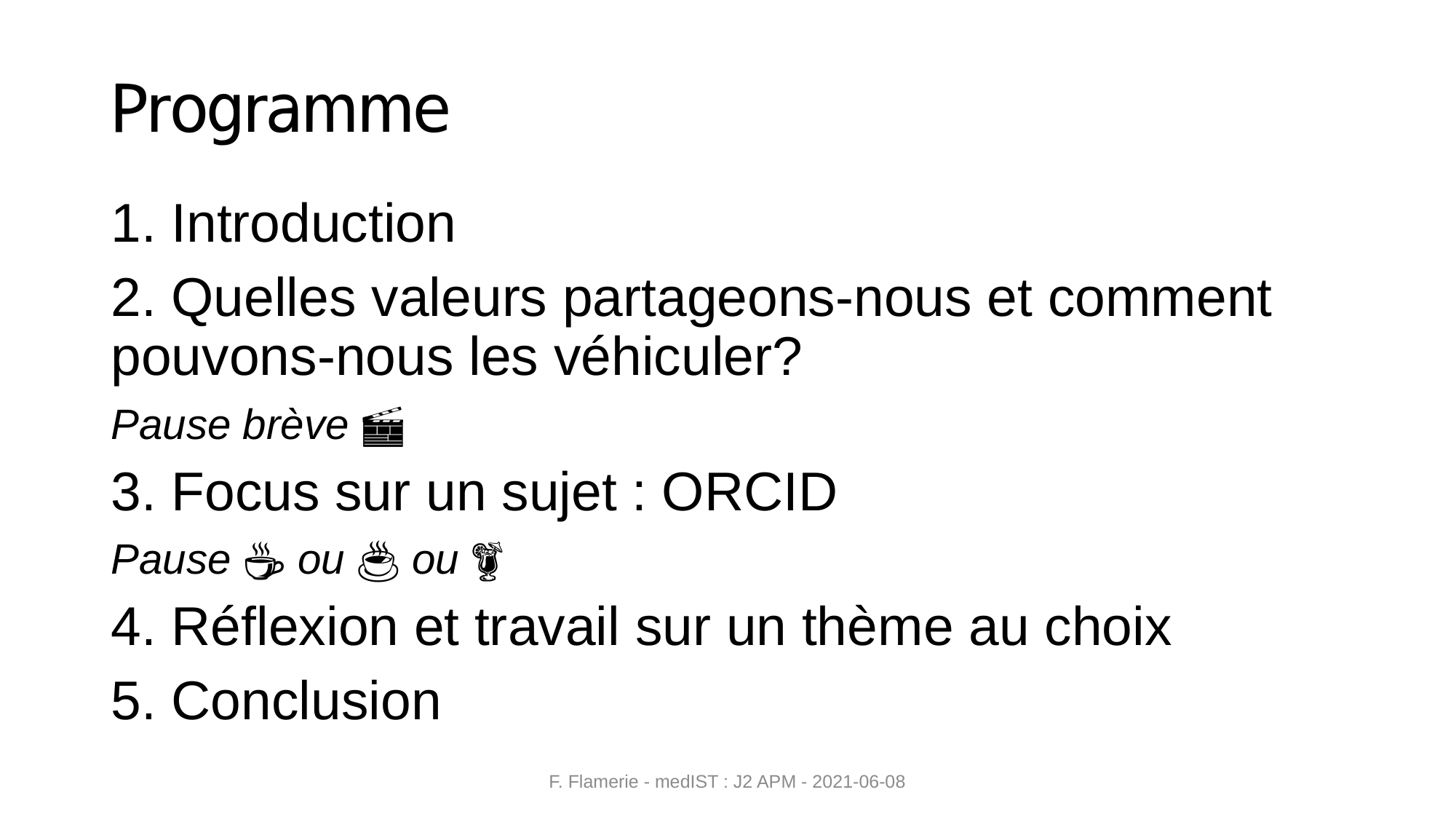

# Programme
1. Introduction
2. Quelles valeurs partageons-nous et comment pouvons-nous les véhiculer?
Pause brève 🎬
3. Focus sur un sujet : ORCID
Pause ☕ ou 🍵 ou 🍹
4. Réflexion et travail sur un thème au choix
5. Conclusion
F. Flamerie - medIST : J2 APM - 2021-06-08